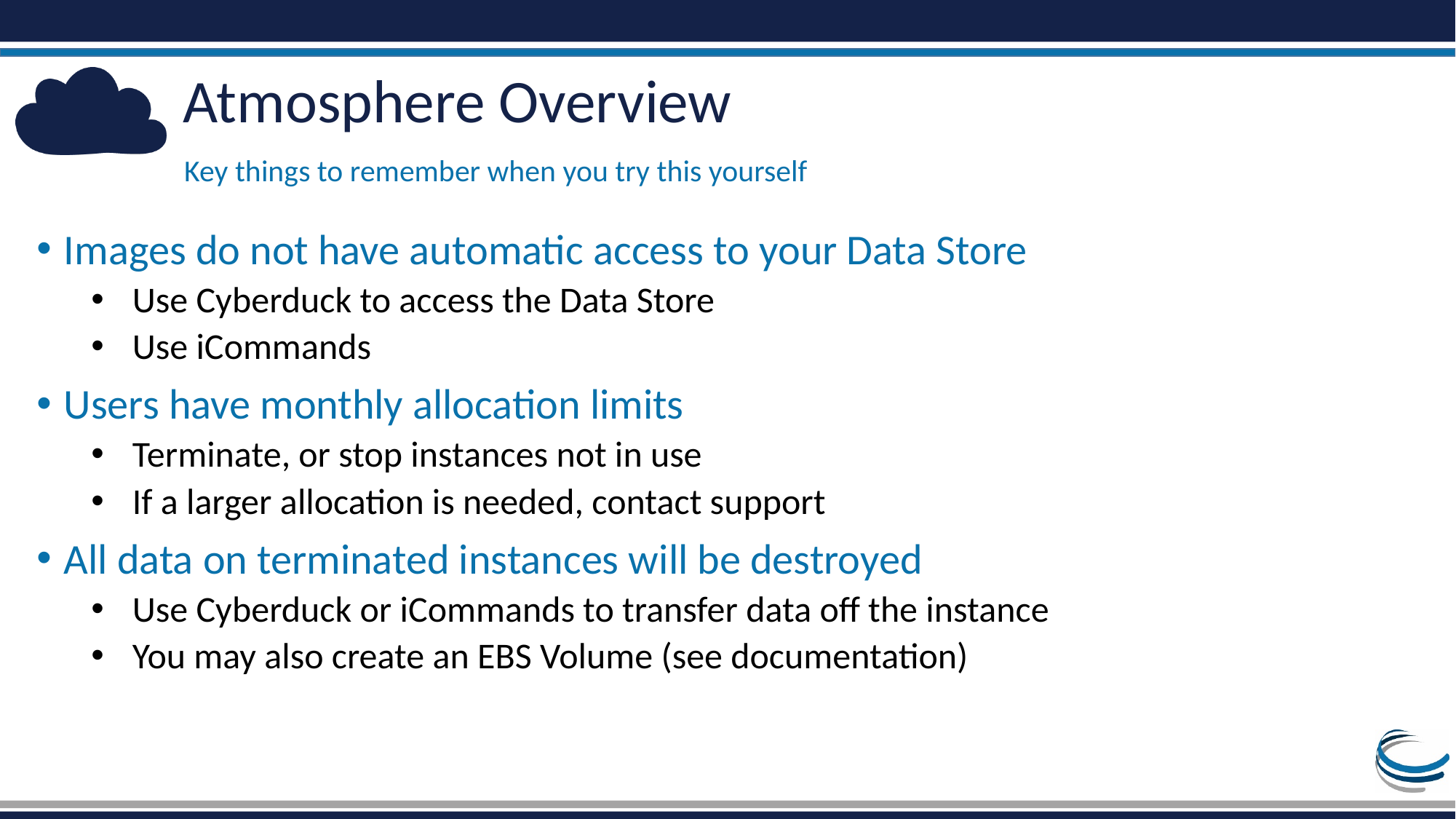

# Atmosphere Overview
Key things to remember when you try this yourself
Images do not have automatic access to your Data Store
Use Cyberduck to access the Data Store
Use iCommands
Users have monthly allocation limits
Terminate, or stop instances not in use
If a larger allocation is needed, contact support
All data on terminated instances will be destroyed
Use Cyberduck or iCommands to transfer data off the instance
You may also create an EBS Volume (see documentation)